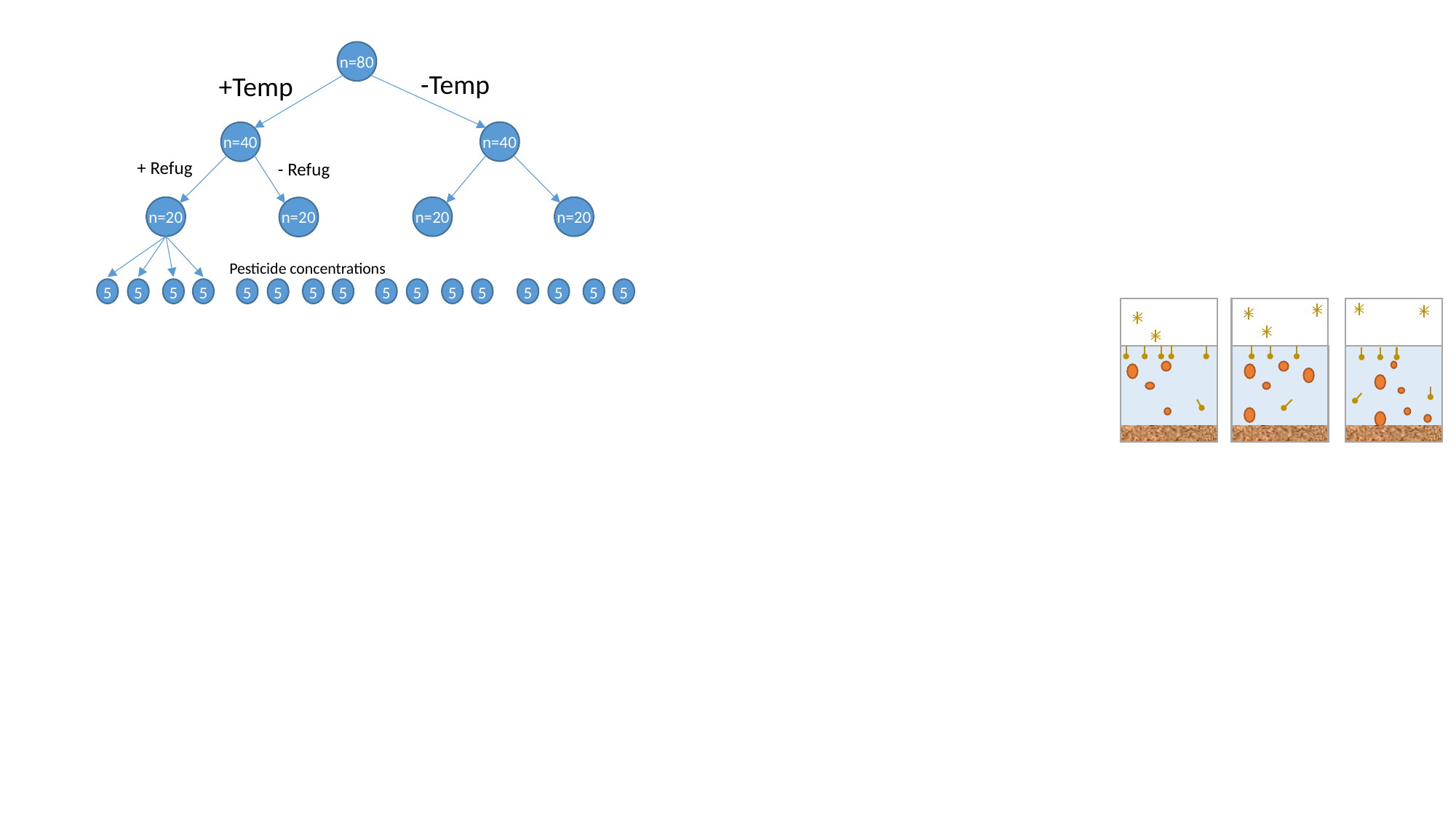

n=80
-Temp
+Temp

n=40

n=40
+ Refug
- Refug

n=20

n=20

n=20

n=20
Pesticide concentrations
5

5

5

5

5

5

5

5

5

5

5

5

5

5

5

5